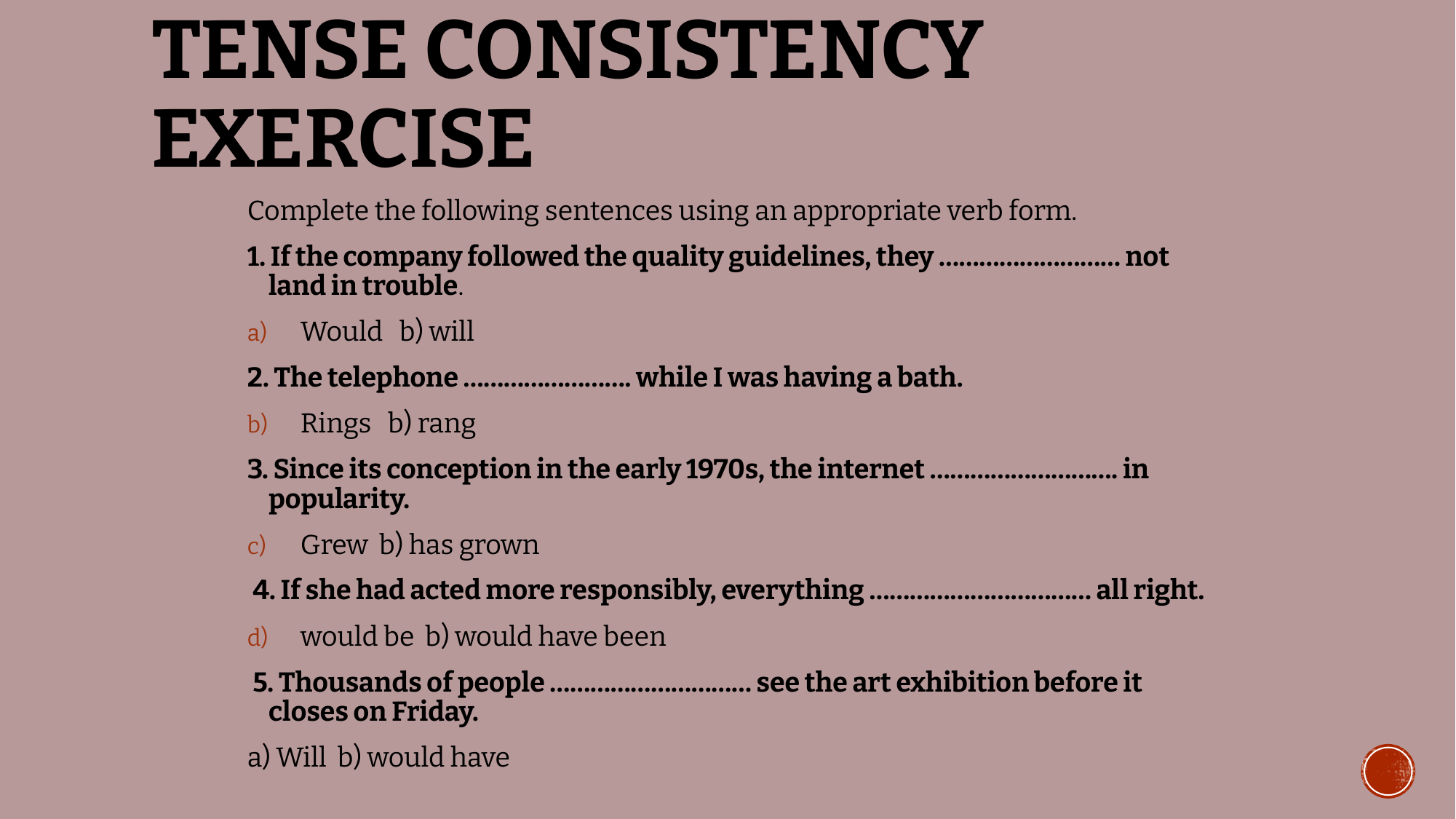

# TENSE CONSISTENCY EXERCISE
Complete the following sentences using an appropriate verb form.
1. If the company followed the quality guidelines, they ……………………… not land in trouble.
Would   b) will
2. The telephone ……………………. while I was having a bath.
Rings   b) rang
3. Since its conception in the early 1970s, the internet ………………………. in popularity.
Grew  b) has grown
 4. If she had acted more responsibly, everything …………………………… all right.
would be  b) would have been
 5. Thousands of people ………………………… see the art exhibition before it closes on Friday.
a) Will  b) would have